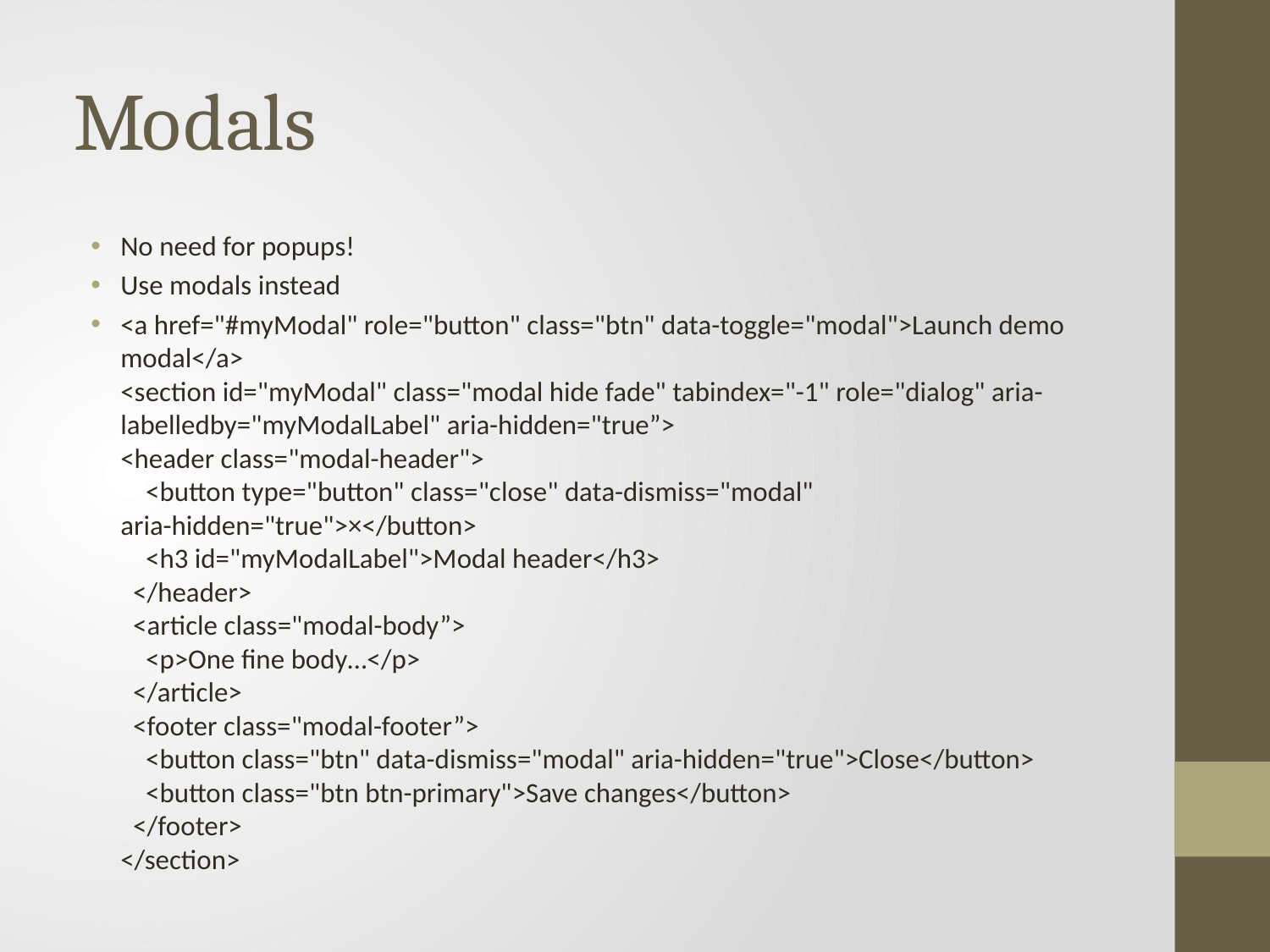

# Modals
No need for popups!
Use modals instead
<a href="#myModal" role="button" class="btn" data-toggle="modal">Launch demo modal</a>
<section id="myModal" class="modal hide fade" tabindex="-1" role="dialog" aria-labelledby="myModalLabel" aria-hidden="true”>
<header class="modal-header">
    <button type="button" class="close" data-dismiss="modal" aria-hidden="true">×</button>
    <h3 id="myModalLabel">Modal header</h3>
  </header>
  <article class="modal-body”>
    <p>One fine body…</p>
  </article>
  <footer class="modal-footer”>
    <button class="btn" data-dismiss="modal" aria-hidden="true">Close</button>
    <button class="btn btn-primary">Save changes</button>
  </footer>
</section>